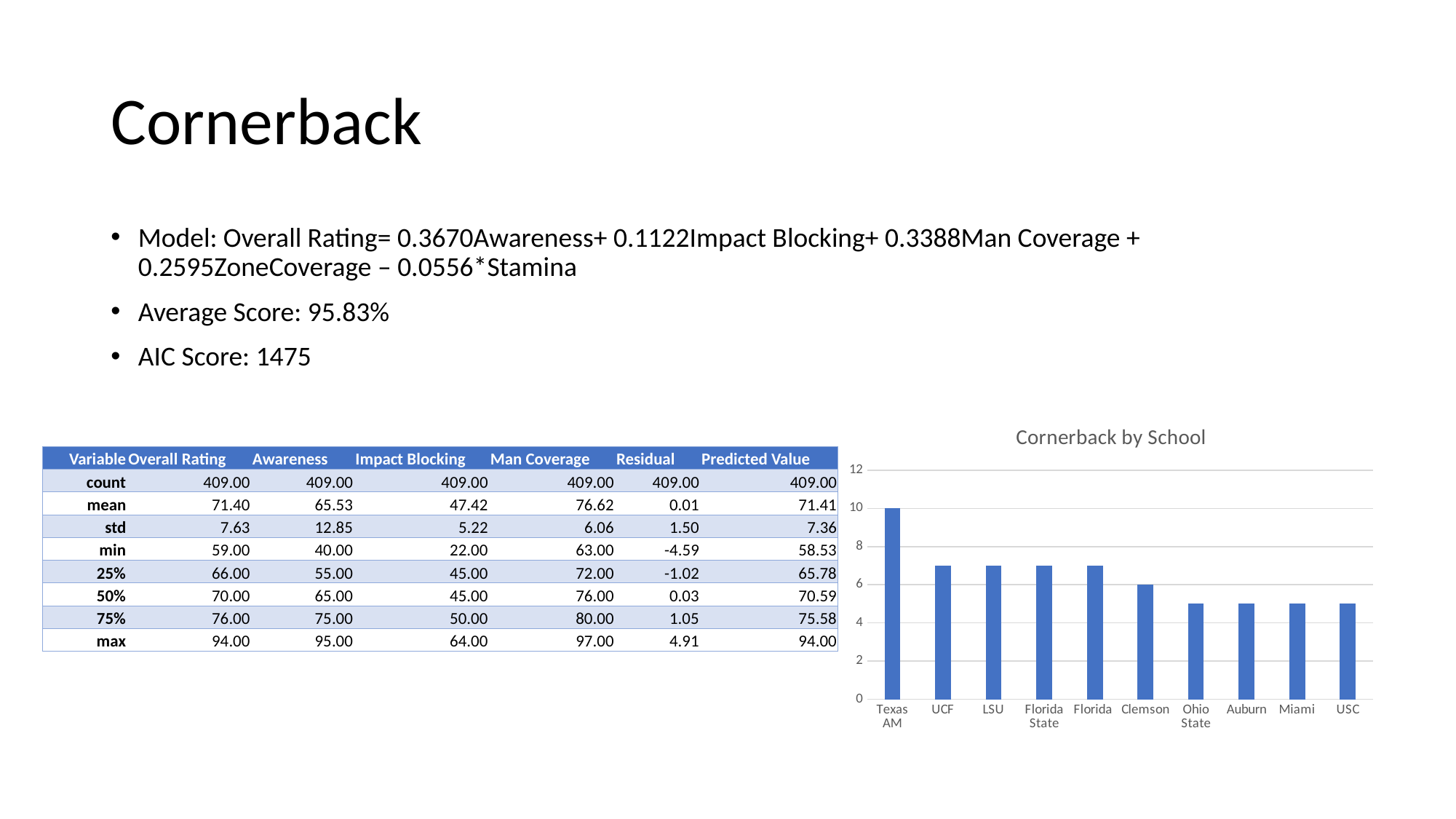

# Cornerback
Model: Overall Rating= 0.3670Awareness+ 0.1122Impact Blocking+ 0.3388Man Coverage + 0.2595ZoneCoverage – 0.0556*Stamina
Average Score: 95.83%
AIC Score: 1475

### Chart: Cornerback by School

| Category |  |
|---|---|
| Texas AM | 10.0 |
| UCF | 7.0 |
| LSU | 7.0 |
| Florida State | 7.0 |
| Florida  | 7.0 |
| Clemson | 6.0 |
| Ohio State | 5.0 |
| Auburn | 5.0 |
| Miami | 5.0 |
| USC | 5.0 |
| Variable | Overall Rating | Awareness | Impact Blocking | Man Coverage | Residual | Predicted Value |
| --- | --- | --- | --- | --- | --- | --- |
| count | 409.00 | 409.00 | 409.00 | 409.00 | 409.00 | 409.00 |
| mean | 71.40 | 65.53 | 47.42 | 76.62 | 0.01 | 71.41 |
| std | 7.63 | 12.85 | 5.22 | 6.06 | 1.50 | 7.36 |
| min | 59.00 | 40.00 | 22.00 | 63.00 | -4.59 | 58.53 |
| 25% | 66.00 | 55.00 | 45.00 | 72.00 | -1.02 | 65.78 |
| 50% | 70.00 | 65.00 | 45.00 | 76.00 | 0.03 | 70.59 |
| 75% | 76.00 | 75.00 | 50.00 | 80.00 | 1.05 | 75.58 |
| max | 94.00 | 95.00 | 64.00 | 97.00 | 4.91 | 94.00 |